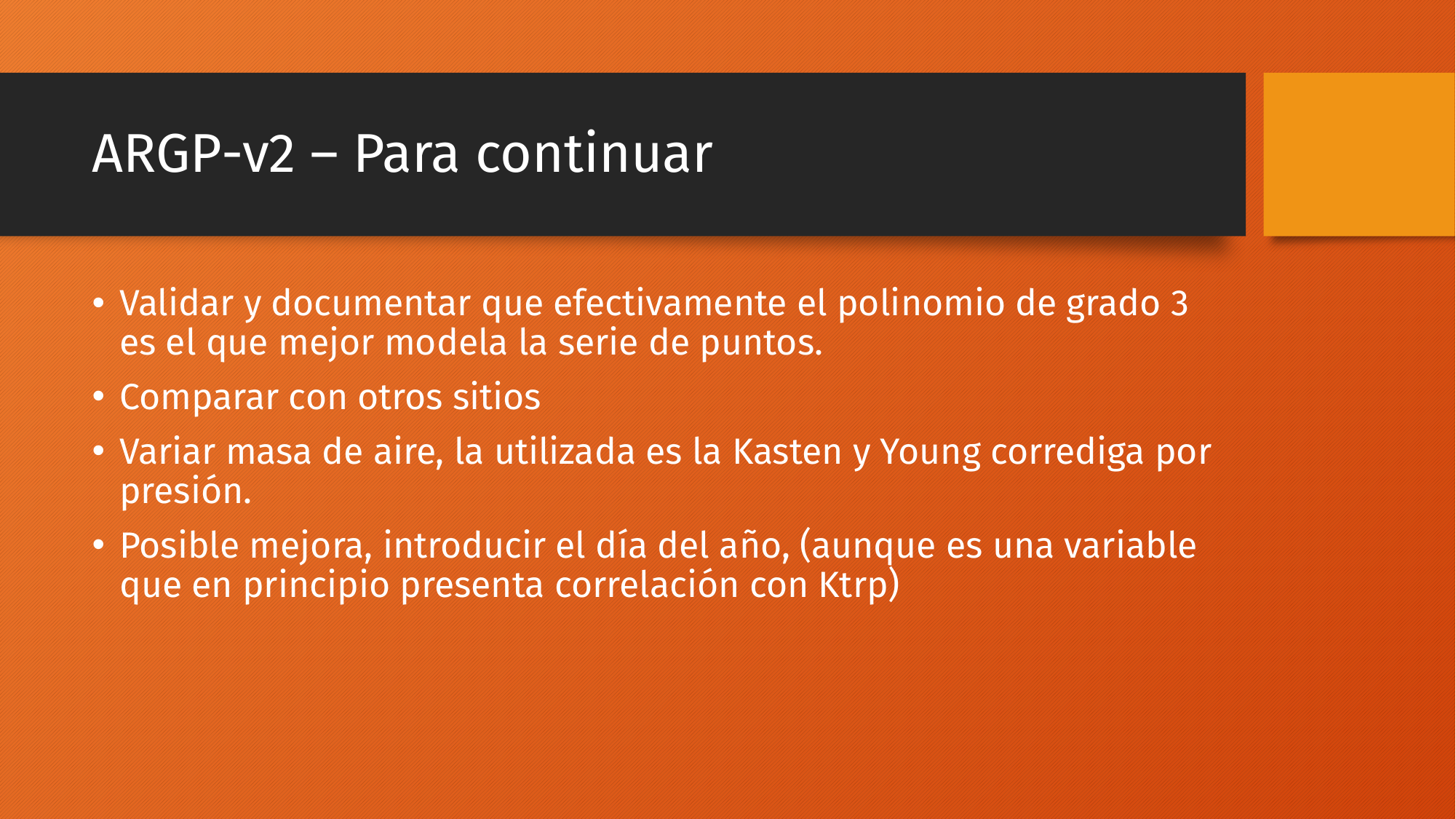

# ARGP-v2 – Para continuar
Validar y documentar que efectivamente el polinomio de grado 3 es el que mejor modela la serie de puntos.
Comparar con otros sitios
Variar masa de aire, la utilizada es la Kasten y Young corrediga por presión.
Posible mejora, introducir el día del año, (aunque es una variable que en principio presenta correlación con Ktrp)